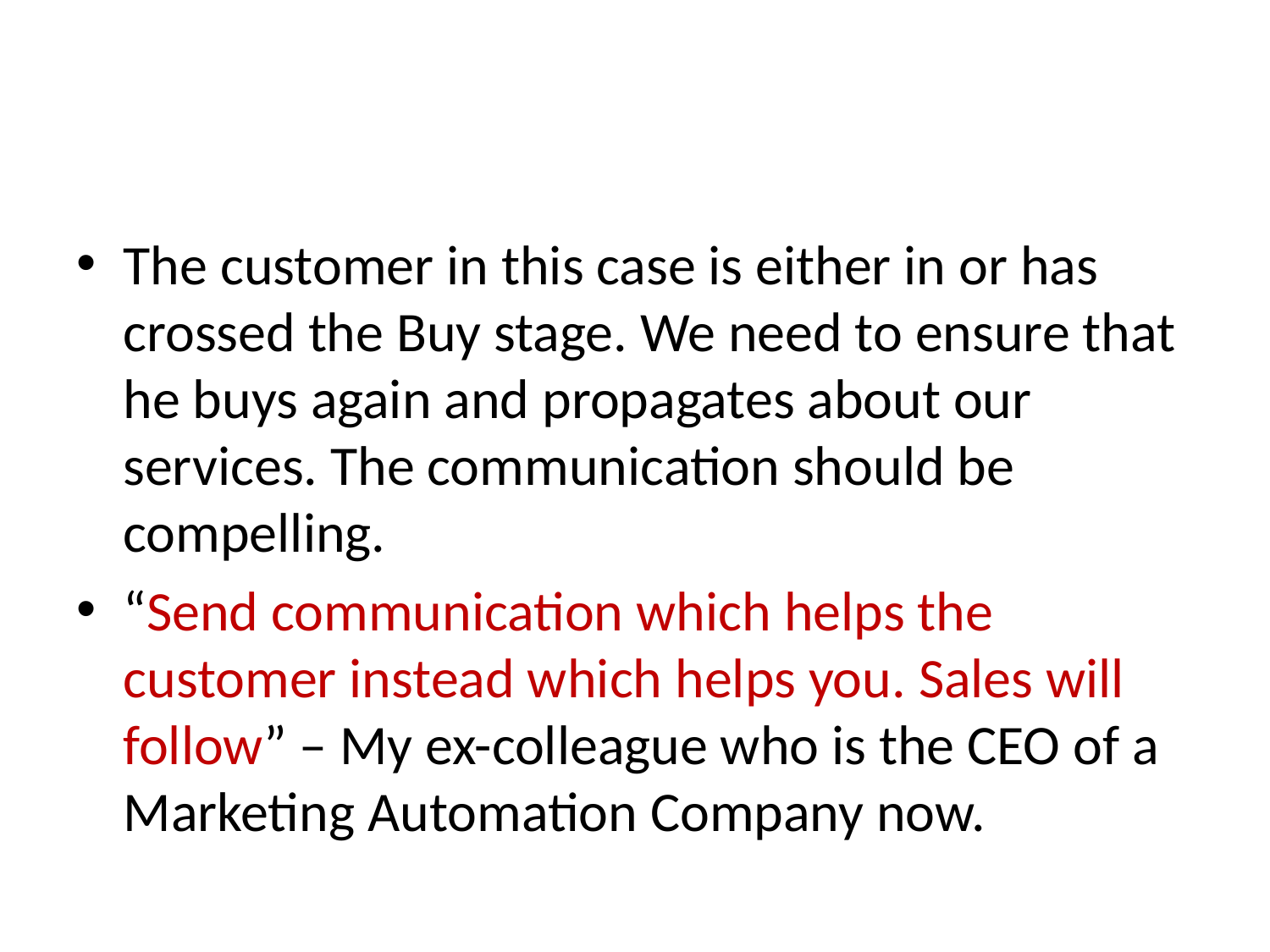

#
The customer in this case is either in or has crossed the Buy stage. We need to ensure that he buys again and propagates about our services. The communication should be compelling.
“Send communication which helps the customer instead which helps you. Sales will follow” – My ex-colleague who is the CEO of a Marketing Automation Company now.